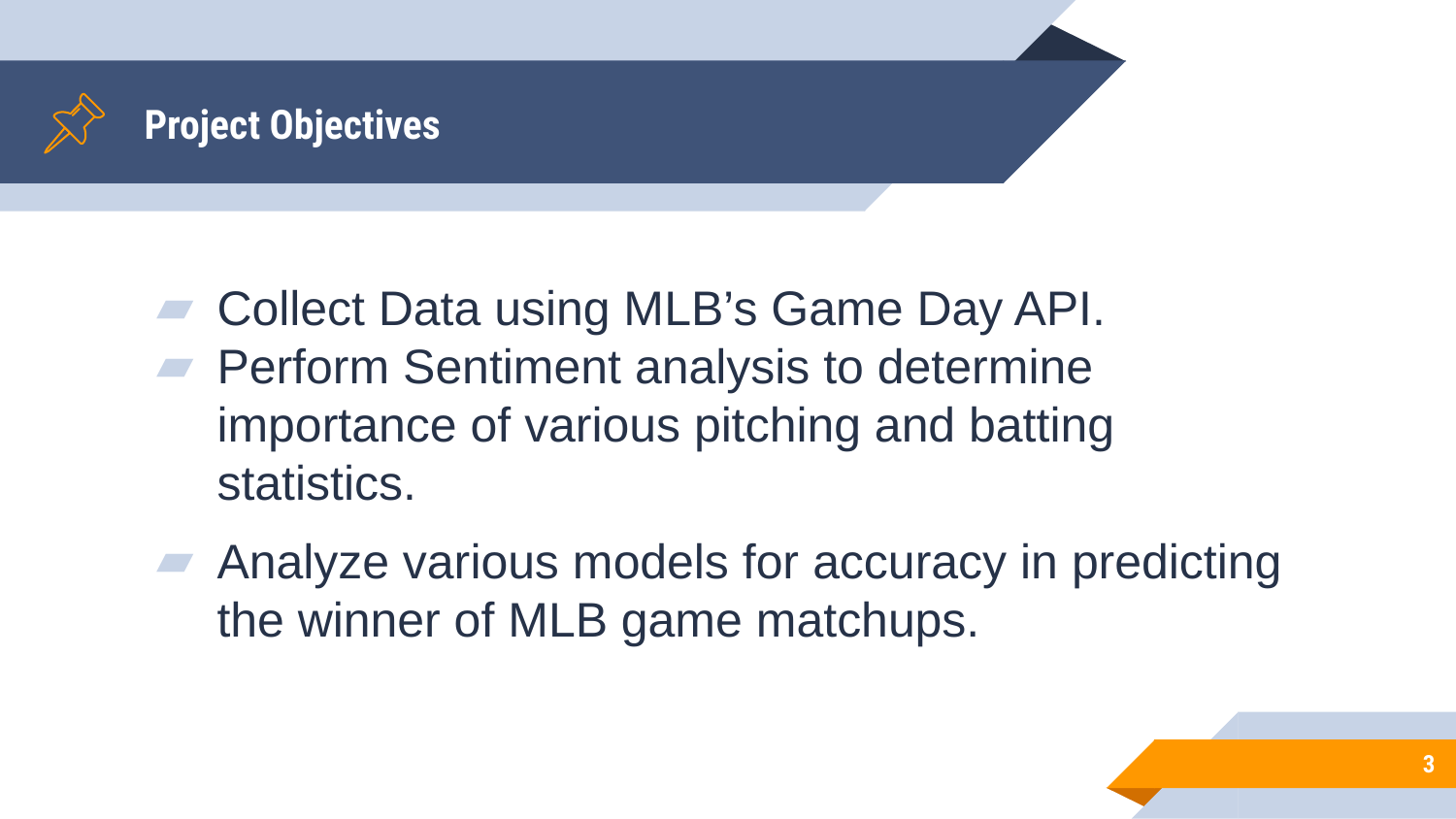

# Project Objectives

Collect Data using MLB’s Game Day API.
Perform Sentiment analysis to determine importance of various pitching and batting statistics.
Analyze various models for accuracy in predicting the winner of MLB game matchups.
3